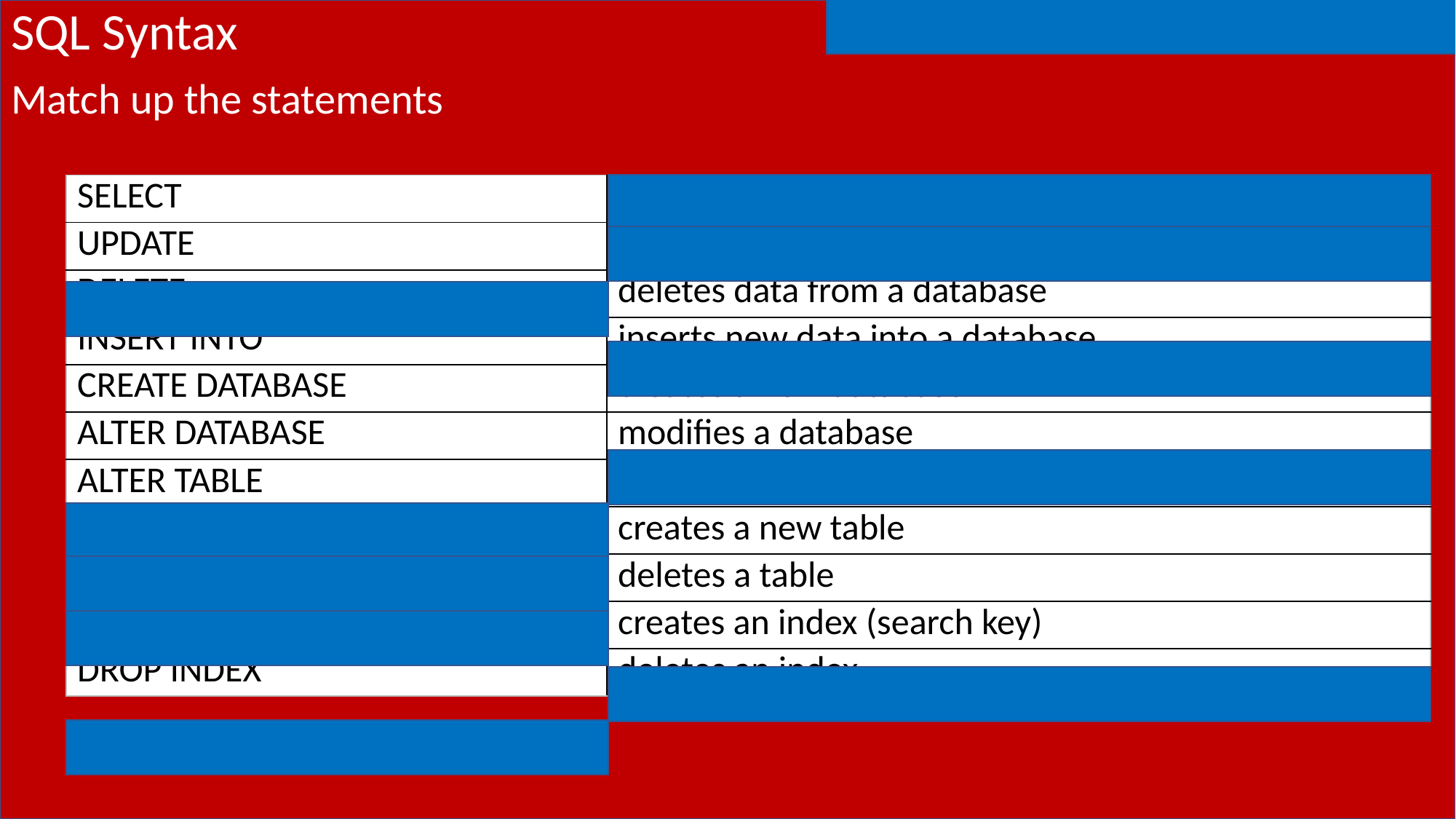

# SQL Syntax

Match up the statements

| SELECT | extracts data from a database |
| --- | --- |
| UPDATE | updates data in a database |
| DELETE | deletes data from a database |
| INSERT INTO | inserts new data into a database |
| CREATE DATABASE | creates a new database |
| ALTER DATABASE | modifies a database |
| ALTER TABLE | modifies a table |
| CREATE TABLE | creates a new table |
| DROP TABLE | deletes a table |
| CREATE INDEX | creates an index (search key) |
| DROP INDEX | deletes an index |